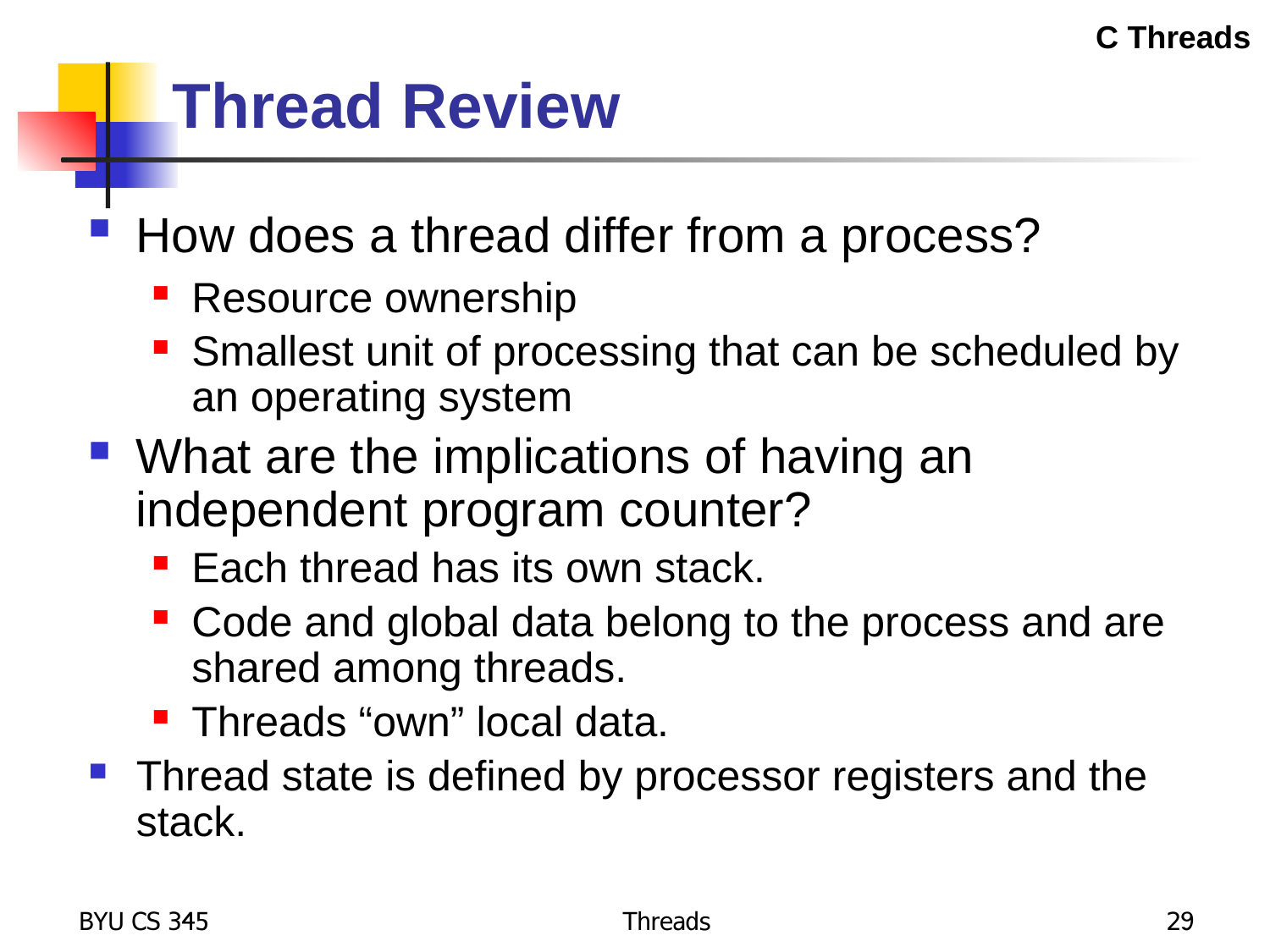

C Threads
# Thread Review
How does a thread differ from a process?
Resource ownership
Smallest unit of processing that can be scheduled by an operating system
What are the implications of having an independent program counter?
Each thread has its own stack.
Code and global data belong to the process and are shared among threads.
Threads “own” local data.
Thread state is defined by processor registers and the stack.

BYU CS 345
Threads
29